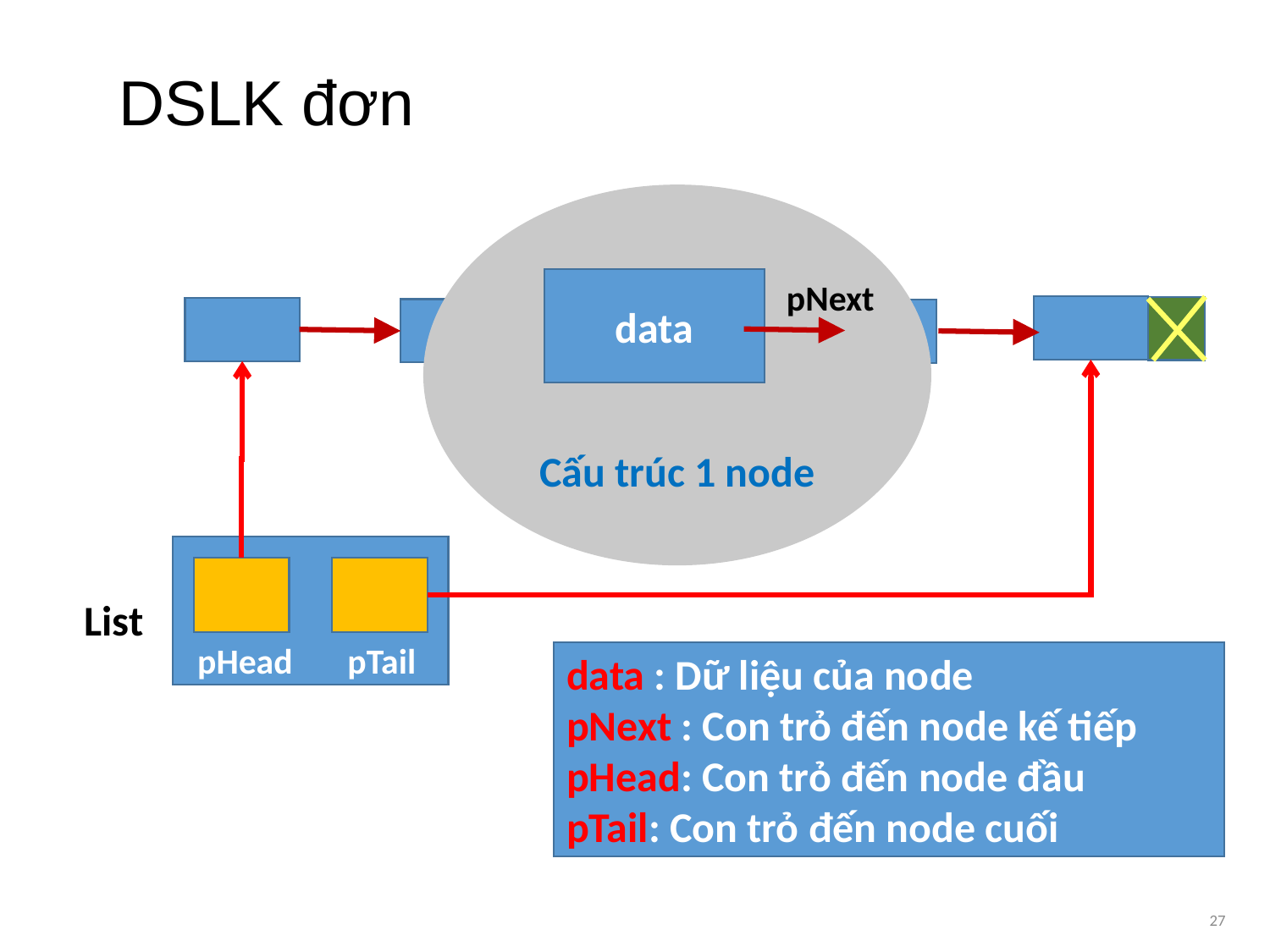

# DSLK đơn

Cấu trúc 1 node
data
pNext

List
pHead
pTail
data : Dữ liệu của node
pNext : Con trỏ đến node kế tiếp
pHead: Con trỏ đến node đầu
pTail: Con trỏ đến node cuối
27